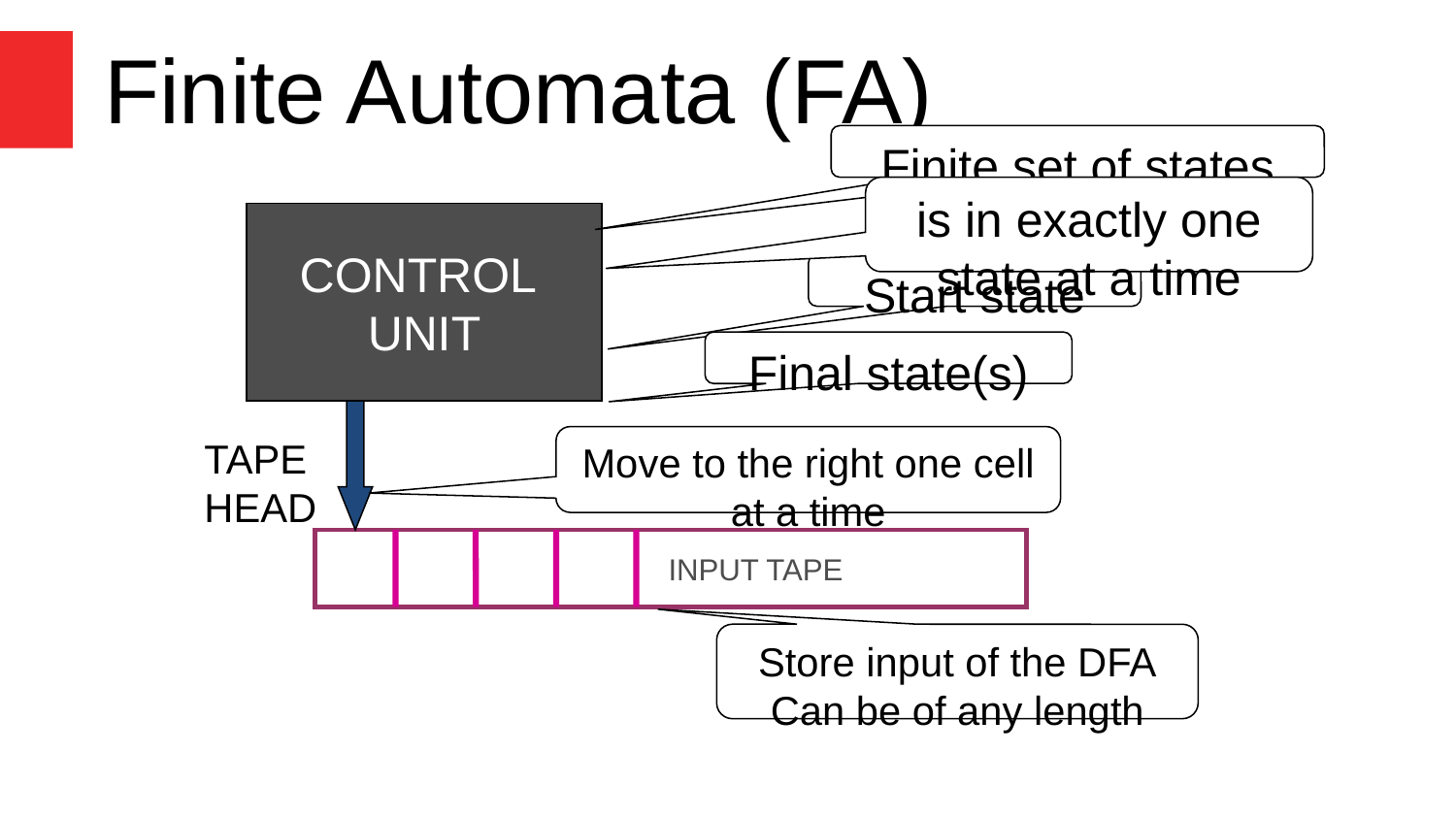

# Finite Automata (FA)
Finite set of states
is in exactly one state at a time

CONTROL
UNIT
Start state
Final state(s)

TAPE
HEAD
Move to the right one cell at a time
                    INPUT TAPE

Store input of the DFA
Can be of any length